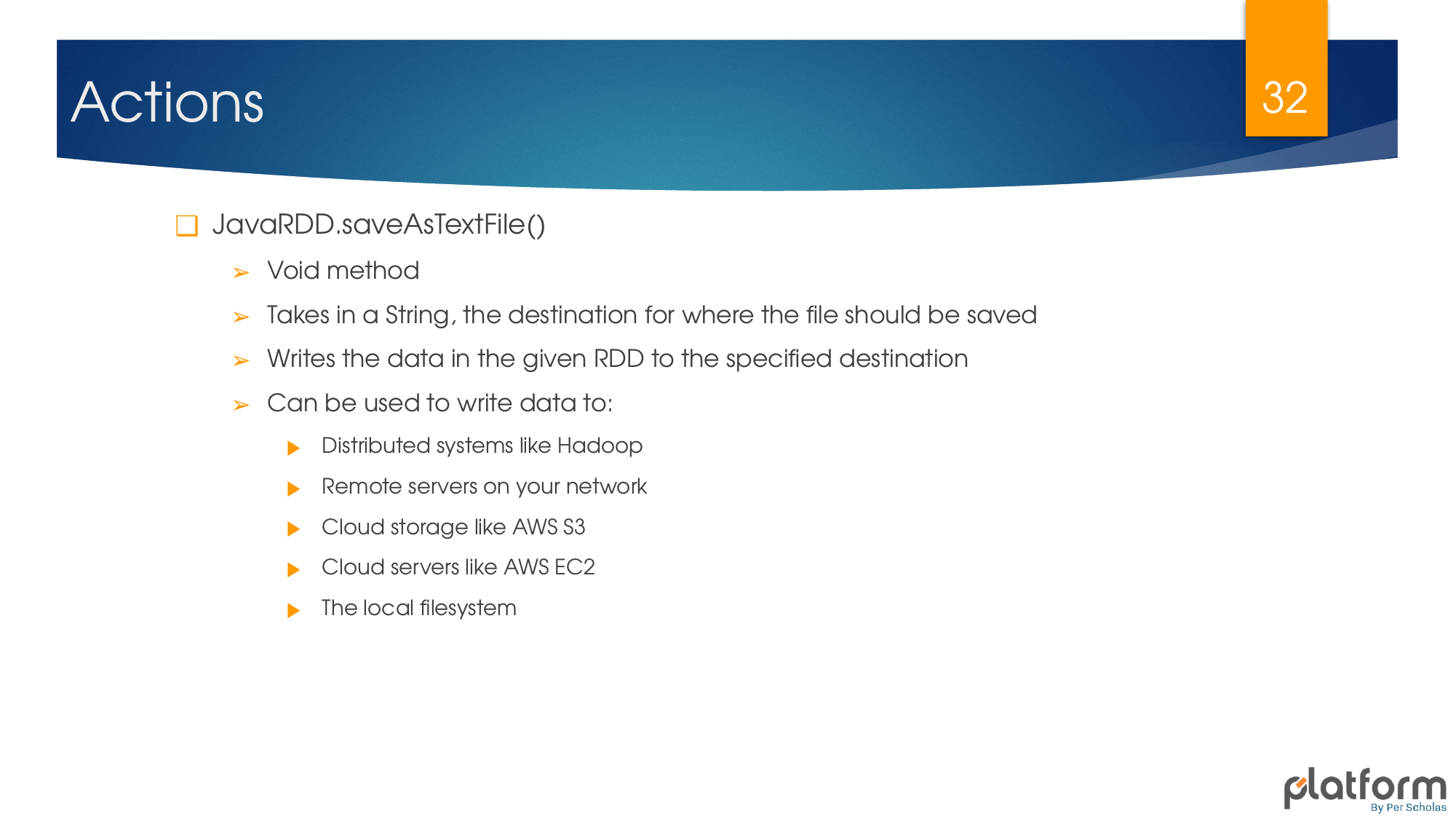

32
# Actions
JavaRDD.saveAsTextFile()
Void method
Takes in a String, the destination for where the file should be saved
Writes the data in the given RDD to the specified destination
Can be used to write data to:
Distributed systems like Hadoop
Remote servers on your network
Cloud storage like AWS S3
Cloud servers like AWS EC2
The local filesystem